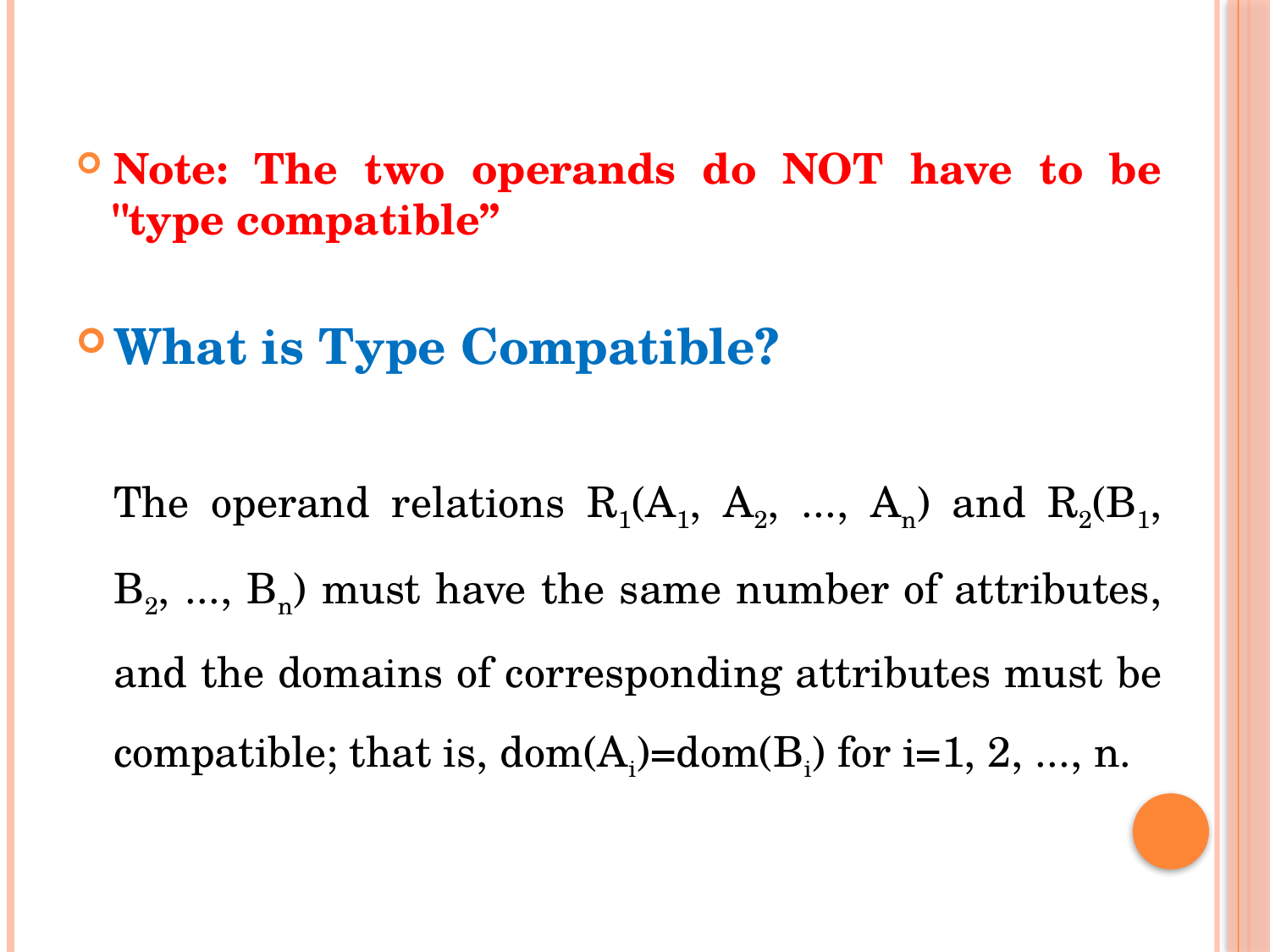

Note: The two operands do NOT have to be "type compatible”

What is Type Compatible?

The operand relations R1(A1, A2, ..., An) and R2(B1, B2, ..., Bn) must have the same number of attributes, and the domains of corresponding attributes must be compatible; that is, dom(Ai)=dom(Bi) for i=1, 2, ..., n.